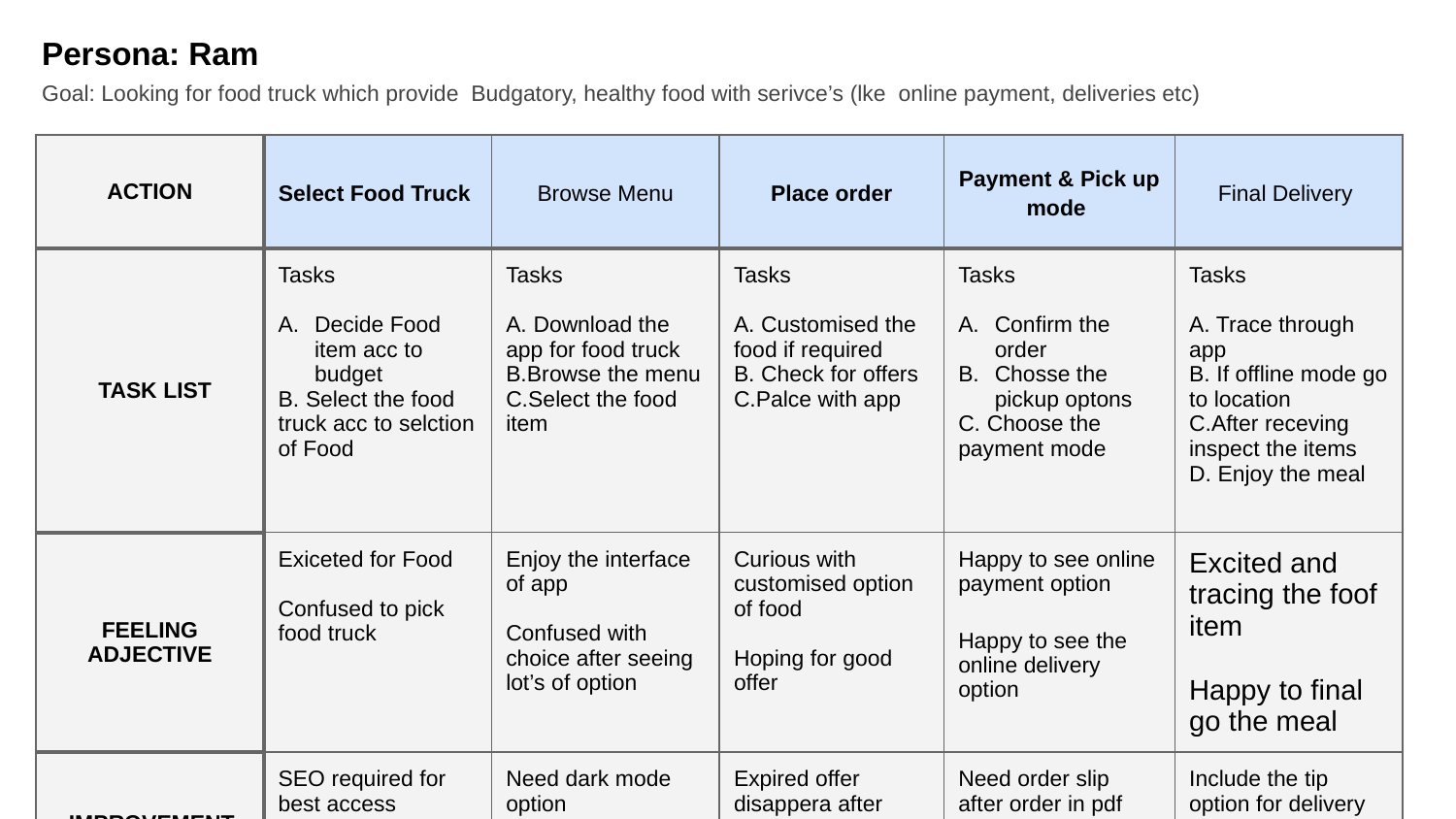

Persona: Ram
Goal: Looking for food truck which provide  Budgatory, healthy food with serivce’s (lke  online payment, deliveries etc)
| ACTION | Select Food Truck | Browse Menu | Place order | Payment & Pick up mode | Final Delivery |
| --- | --- | --- | --- | --- | --- |
| TASK LIST | Tasks Decide Food item acc to budget B. Select the food truck acc to selction of Food | Tasks A. Download the app for food truck B.Browse the menu C.Select the food item | Tasks A. Customised the food if required B. Check for offers C.Palce with app | Tasks Confirm the order Chosse the pickup optons C. Choose the payment mode | Tasks A. Trace through app B. If offline mode go to location C.After receving inspect the items D. Enjoy the meal |
| FEELING ADJECTIVE | Exiceted for Food Confused to pick food truck | Enjoy the interface of app Confused with choice after seeing lot’s of option | Curious with customised option of food Hoping for good offer | Happy to see online payment option Happy to see the online delivery option | Excited and tracing the foof item Happy to final go the meal |
| IMPROVEMENT OPPORTUNITIES | SEO required for best access | Need dark mode option | Expired offer disappera after ending automaticaly | Need order slip after order in pdf format | Include the tip option for delivery person |